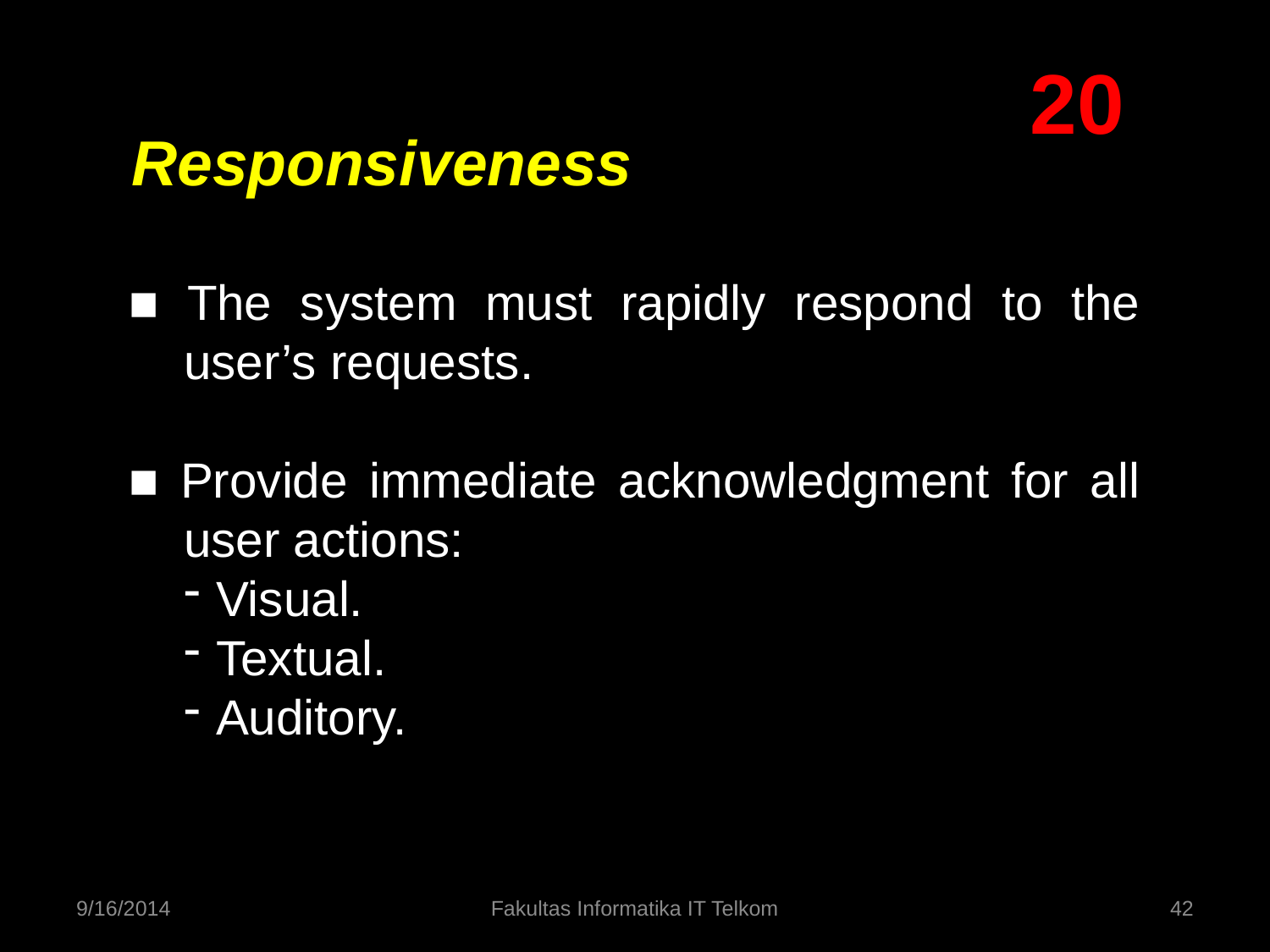

20
Responsiveness
■ The system must rapidly respond to the user’s requests.

■ Provide immediate acknowledgment for all user actions:
Visual.
Textual.
Auditory.
9/16/2014
Fakultas Informatika IT Telkom
42